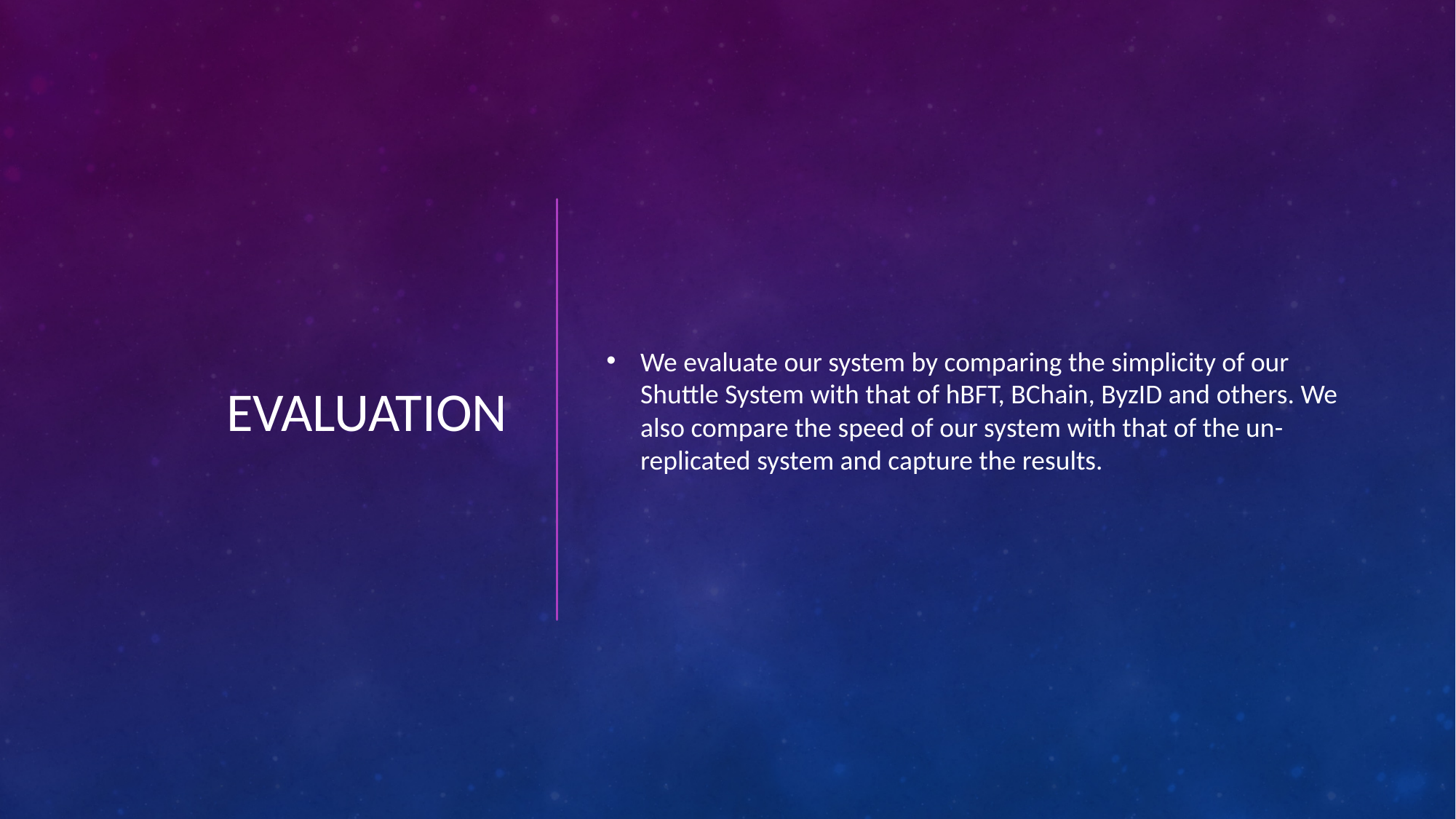

# Evaluation
We evaluate our system by comparing the simplicity of our Shuttle System with that of hBFT, BChain, ByzID and others. We also compare the speed of our system with that of the un-replicated system and capture the results.